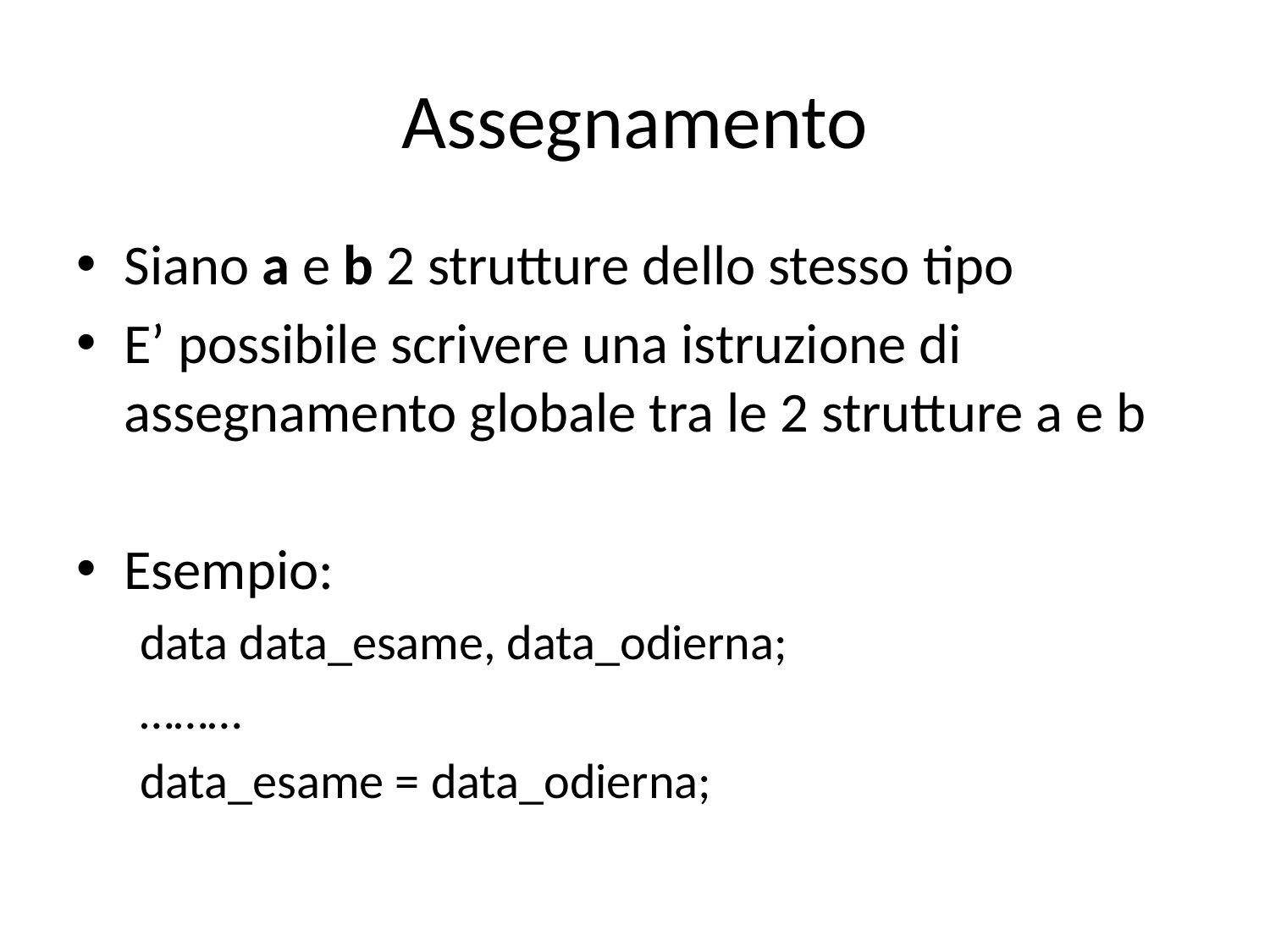

# Assegnamento
Siano a e b 2 strutture dello stesso tipo
E’ possibile scrivere una istruzione di assegnamento globale tra le 2 strutture a e b

Esempio:
data data_esame, data_odierna;
………
data_esame = data_odierna;